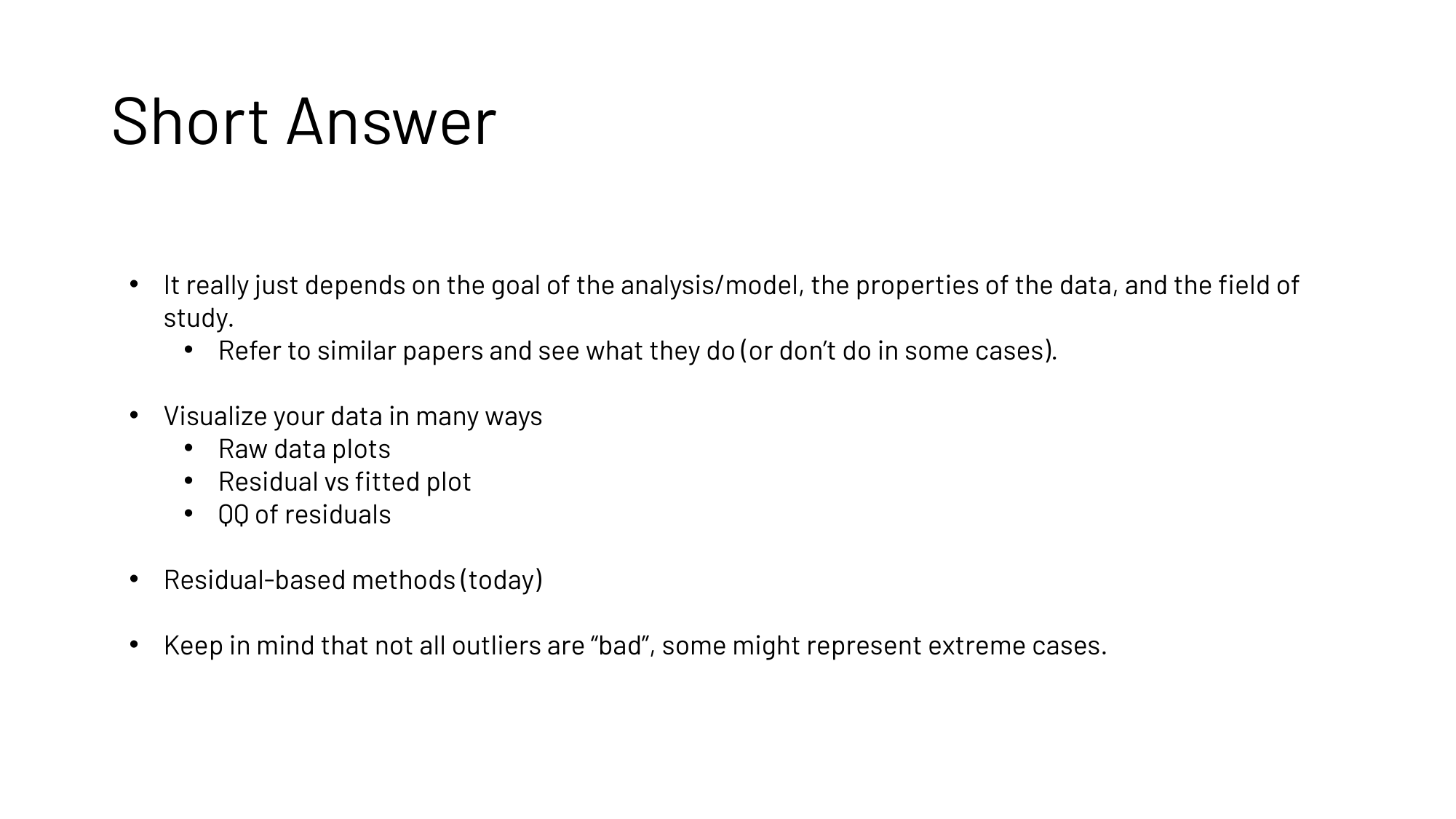

# Short Answer
It really just depends on the goal of the analysis/model, the properties of the data, and the field of study.
Refer to similar papers and see what they do (or don’t do in some cases).

Visualize your data in many ways
Raw data plots
Residual vs fitted plot
QQ of residuals

Residual-based methods (today)

Keep in mind that not all outliers are “bad”, some might represent extreme cases.